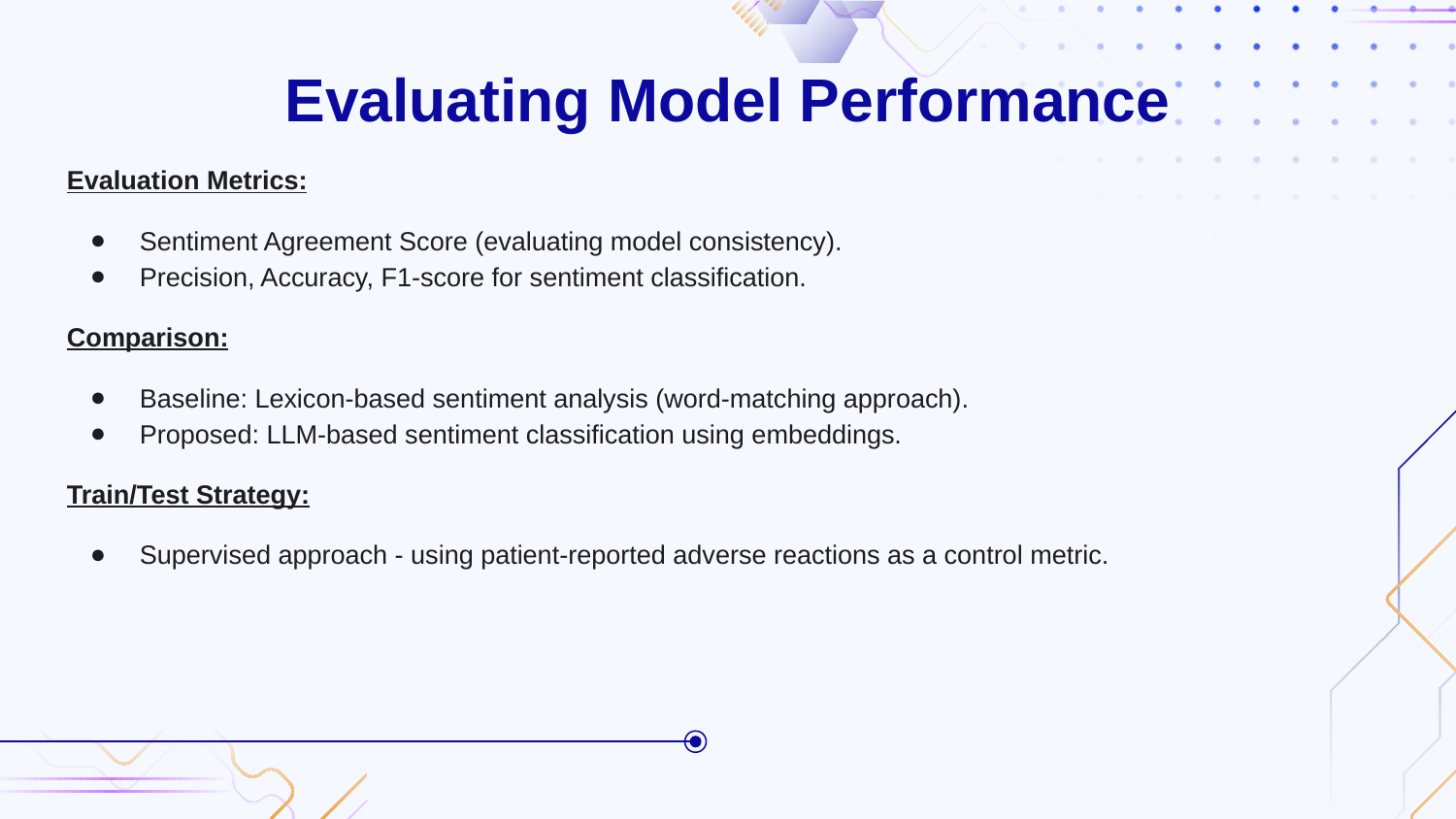

# Evaluating Model Performance
Evaluation Metrics:
Sentiment Agreement Score (evaluating model consistency).
Precision, Accuracy, F1-score for sentiment classification.
Comparison:
Baseline: Lexicon-based sentiment analysis (word-matching approach).
Proposed: LLM-based sentiment classification using embeddings.
Train/Test Strategy:
Supervised approach - using patient-reported adverse reactions as a control metric.